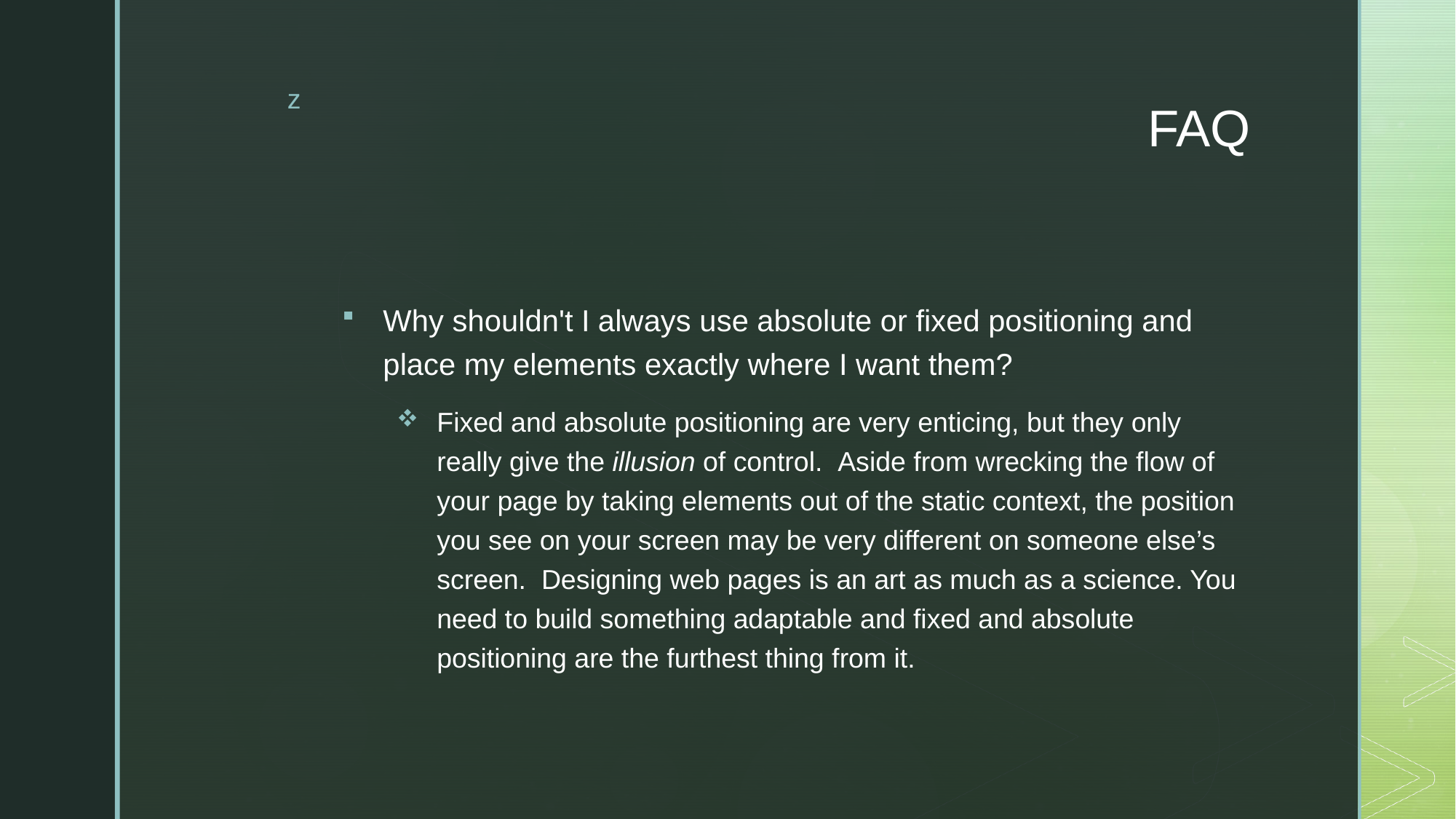

# FAQ
Why shouldn't I always use absolute or fixed positioning and place my elements exactly where I want them?
Fixed and absolute positioning are very enticing, but they only really give the illusion of control.  Aside from wrecking the flow of your page by taking elements out of the static context, the position you see on your screen may be very different on someone else’s screen.  Designing web pages is an art as much as a science. You need to build something adaptable and fixed and absolute positioning are the furthest thing from it.